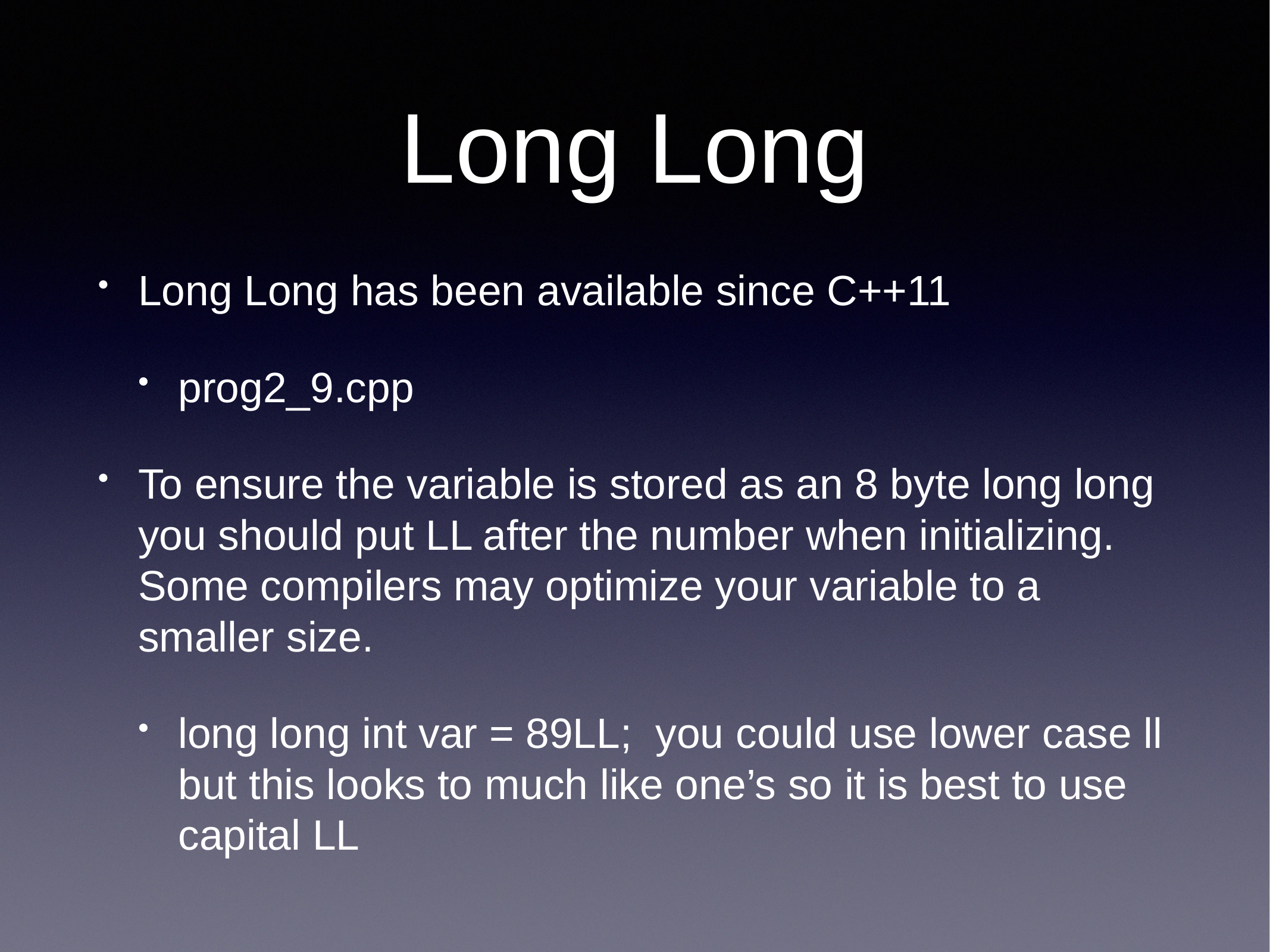

# Long Long
Long Long has been available since C++11
prog2_9.cpp
To ensure the variable is stored as an 8 byte long long you should put LL after the number when initializing. Some compilers may optimize your variable to a smaller size.
long long int var = 89LL;  you could use lower case ll but this looks to much like one’s so it is best to use capital LL